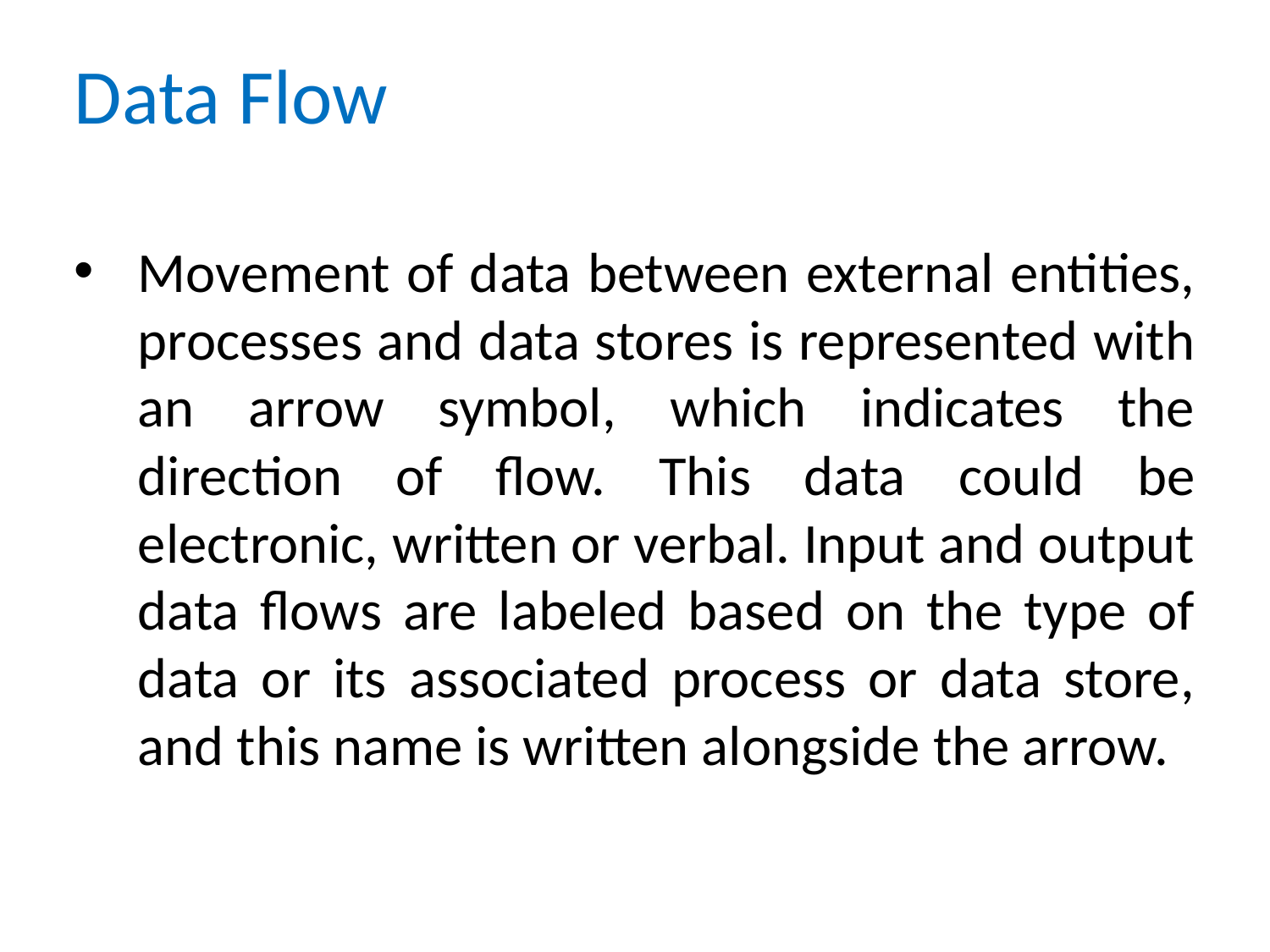

# Data Flow
Movement of data between external entities, processes and data stores is represented with an arrow symbol, which indicates the direction of flow. This data could be electronic, written or verbal. Input and output data flows are labeled based on the type of data or its associated process or data store, and this name is written alongside the arrow.